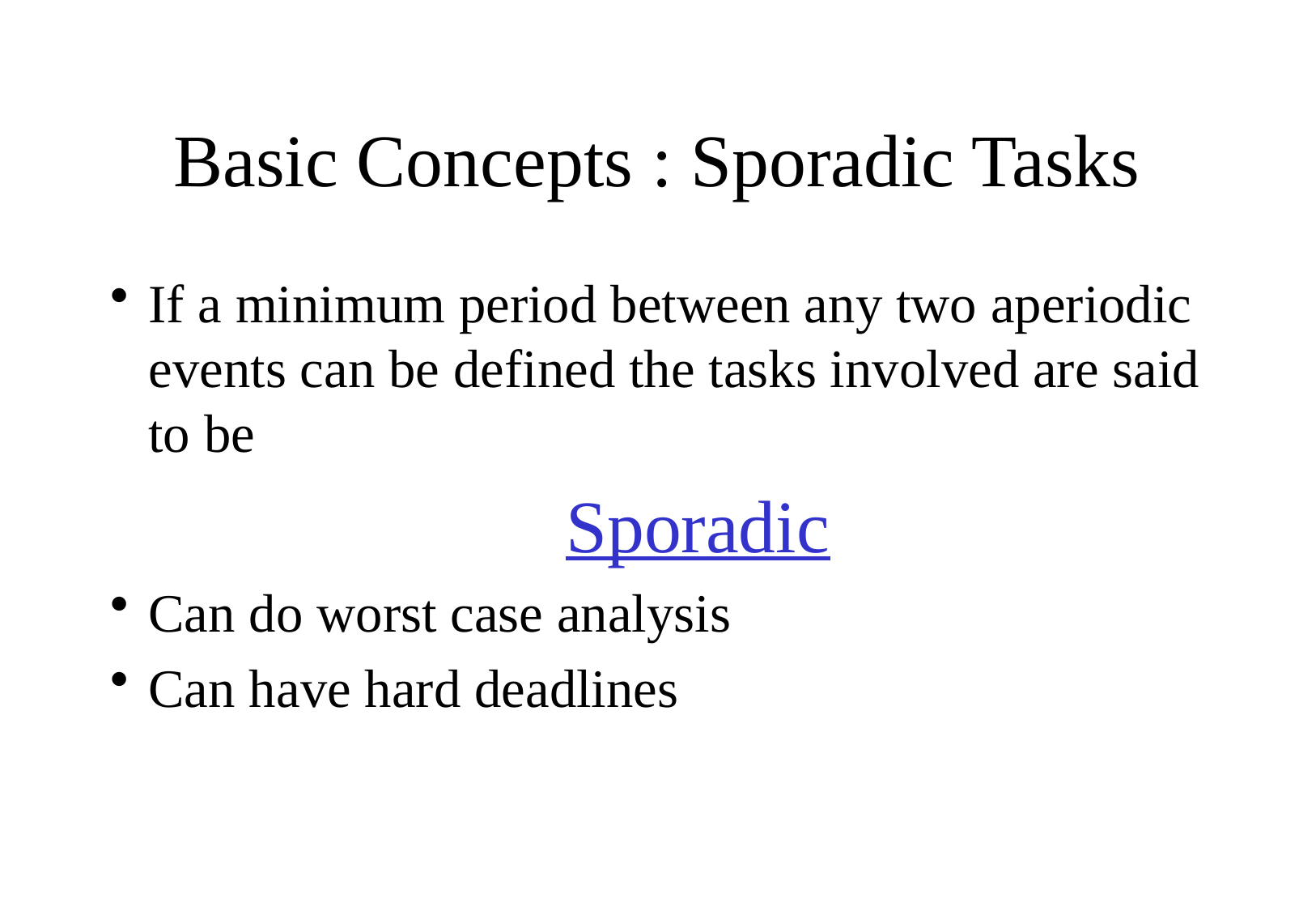

# Basic Concepts : Sporadic Tasks
If a minimum period between any two aperiodic events can be defined the tasks involved are said to be
				Sporadic
Can do worst case analysis
Can have hard deadlines